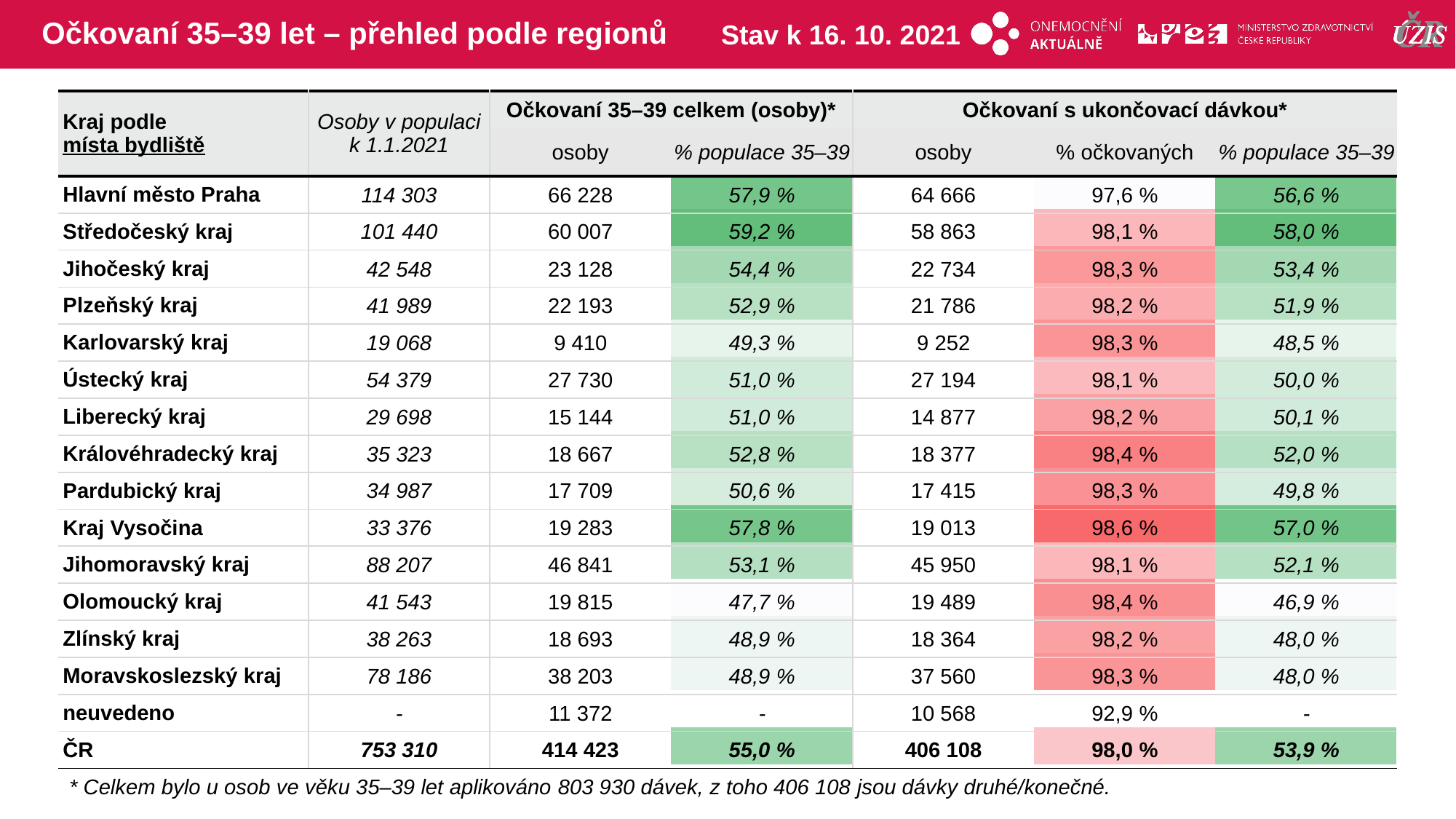

# Očkovaní 35–39 let – přehled podle regionů
Stav k 16. 10. 2021
| Kraj podle místa bydliště | Osoby v populaci k 1.1.2021 | Očkovaní 35–39 celkem (osoby)\* |  | Očkovaní s ukončovací dávkou\* |  |  |
| --- | --- | --- | --- | --- | --- | --- |
|  |  | osoby | % populace 35–39 | osoby | % očkovaných | % populace 35–39 |
| Hlavní město Praha | 114 303 | 66 228 | 57,9 % | 64 666 | 97,6 % | 56,6 % |
| Středočeský kraj | 101 440 | 60 007 | 59,2 % | 58 863 | 98,1 % | 58,0 % |
| Jihočeský kraj | 42 548 | 23 128 | 54,4 % | 22 734 | 98,3 % | 53,4 % |
| Plzeňský kraj | 41 989 | 22 193 | 52,9 % | 21 786 | 98,2 % | 51,9 % |
| Karlovarský kraj | 19 068 | 9 410 | 49,3 % | 9 252 | 98,3 % | 48,5 % |
| Ústecký kraj | 54 379 | 27 730 | 51,0 % | 27 194 | 98,1 % | 50,0 % |
| Liberecký kraj | 29 698 | 15 144 | 51,0 % | 14 877 | 98,2 % | 50,1 % |
| Královéhradecký kraj | 35 323 | 18 667 | 52,8 % | 18 377 | 98,4 % | 52,0 % |
| Pardubický kraj | 34 987 | 17 709 | 50,6 % | 17 415 | 98,3 % | 49,8 % |
| Kraj Vysočina | 33 376 | 19 283 | 57,8 % | 19 013 | 98,6 % | 57,0 % |
| Jihomoravský kraj | 88 207 | 46 841 | 53,1 % | 45 950 | 98,1 % | 52,1 % |
| Olomoucký kraj | 41 543 | 19 815 | 47,7 % | 19 489 | 98,4 % | 46,9 % |
| Zlínský kraj | 38 263 | 18 693 | 48,9 % | 18 364 | 98,2 % | 48,0 % |
| Moravskoslezský kraj | 78 186 | 38 203 | 48,9 % | 37 560 | 98,3 % | 48,0 % |
| neuvedeno | - | 11 372 | - | 10 568 | 92,9 % | - |
| ČR | 753 310 | 414 423 | 55,0 % | 406 108 | 98,0 % | 53,9 % |
|  |  |  |  |  |  |
| --- | --- | --- | --- | --- | --- |
|  |  |  |  |  |  |
|  |  |  |  |  |  |
|  |  |  |  |  |  |
|  |  |  |  |  |  |
|  |  |  |  |  |  |
|  |  |  |  |  |  |
|  |  |  |  |  |  |
|  |  |  |  |  |  |
|  |  |  |  |  |  |
|  |  |  |  |  |  |
|  |  |  |  |  |  |
|  |  |  |  |  |  |
|  |  |  |  |  |  |
|  |  |  |  |  |  |
|  |  |  |  |  |  |
* Celkem bylo u osob ve věku 35–39 let aplikováno 803 930 dávek, z toho 406 108 jsou dávky druhé/konečné.